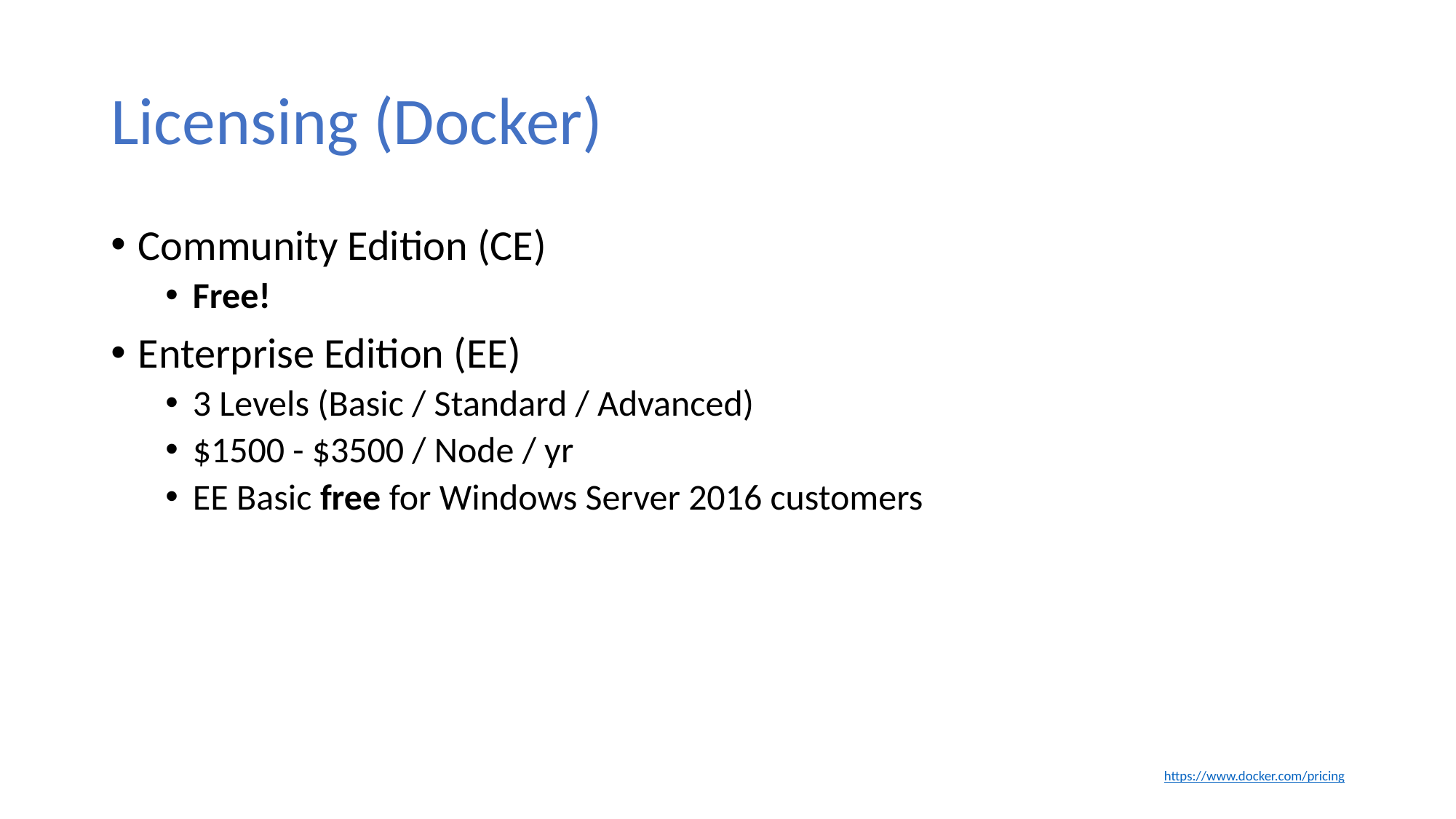

# Licensing (Docker)
Community Edition (CE)
Free!
Enterprise Edition (EE)
3 Levels (Basic / Standard / Advanced)
$1500 - $3500 / Node / yr
EE Basic free for Windows Server 2016 customers
https://www.docker.com/pricing